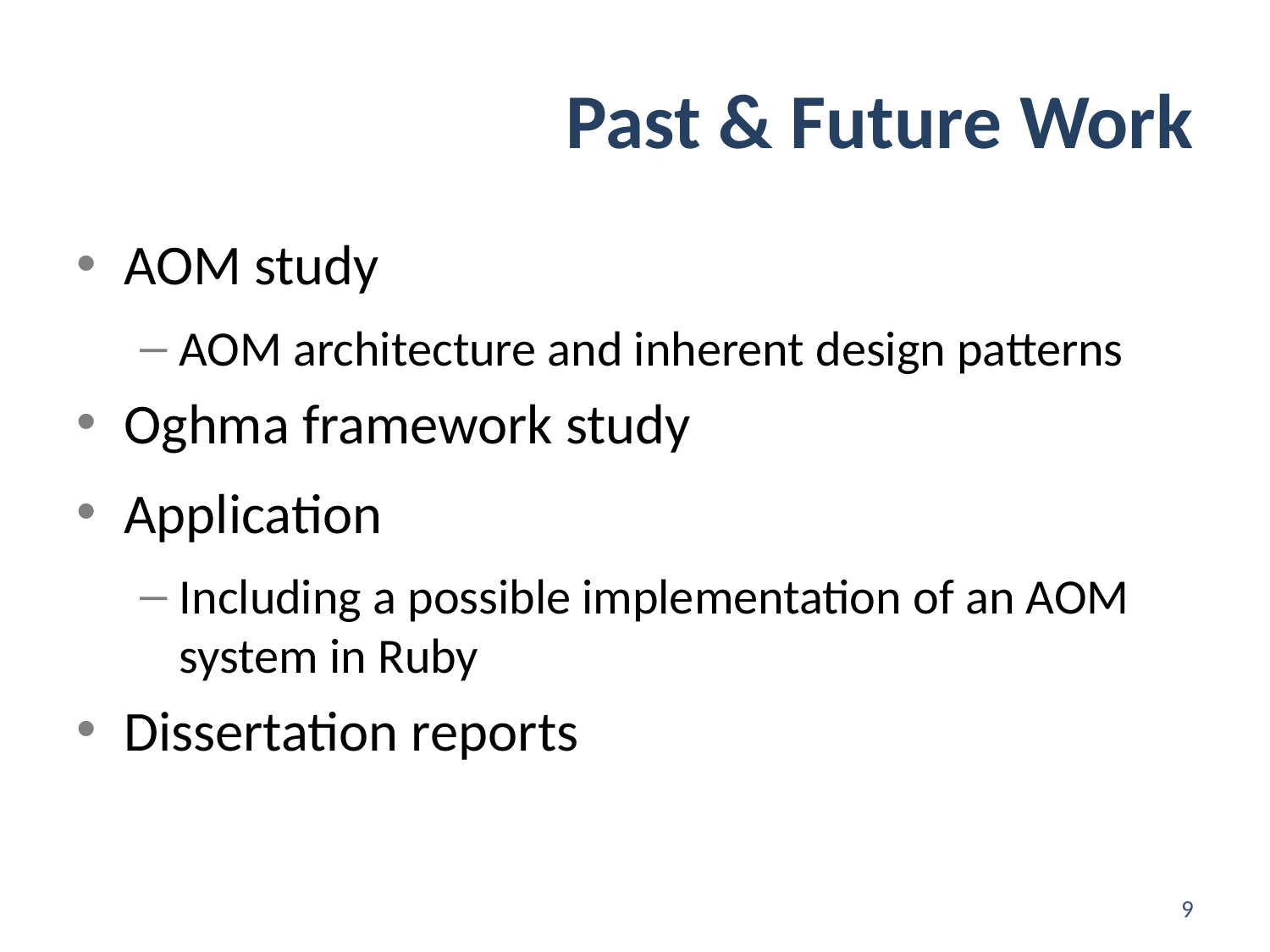

# Past & Future Work
AOM study
AOM architecture and inherent design patterns
Oghma framework study
Application
Including a possible implementation of an AOM system in Ruby
Dissertation reports
9